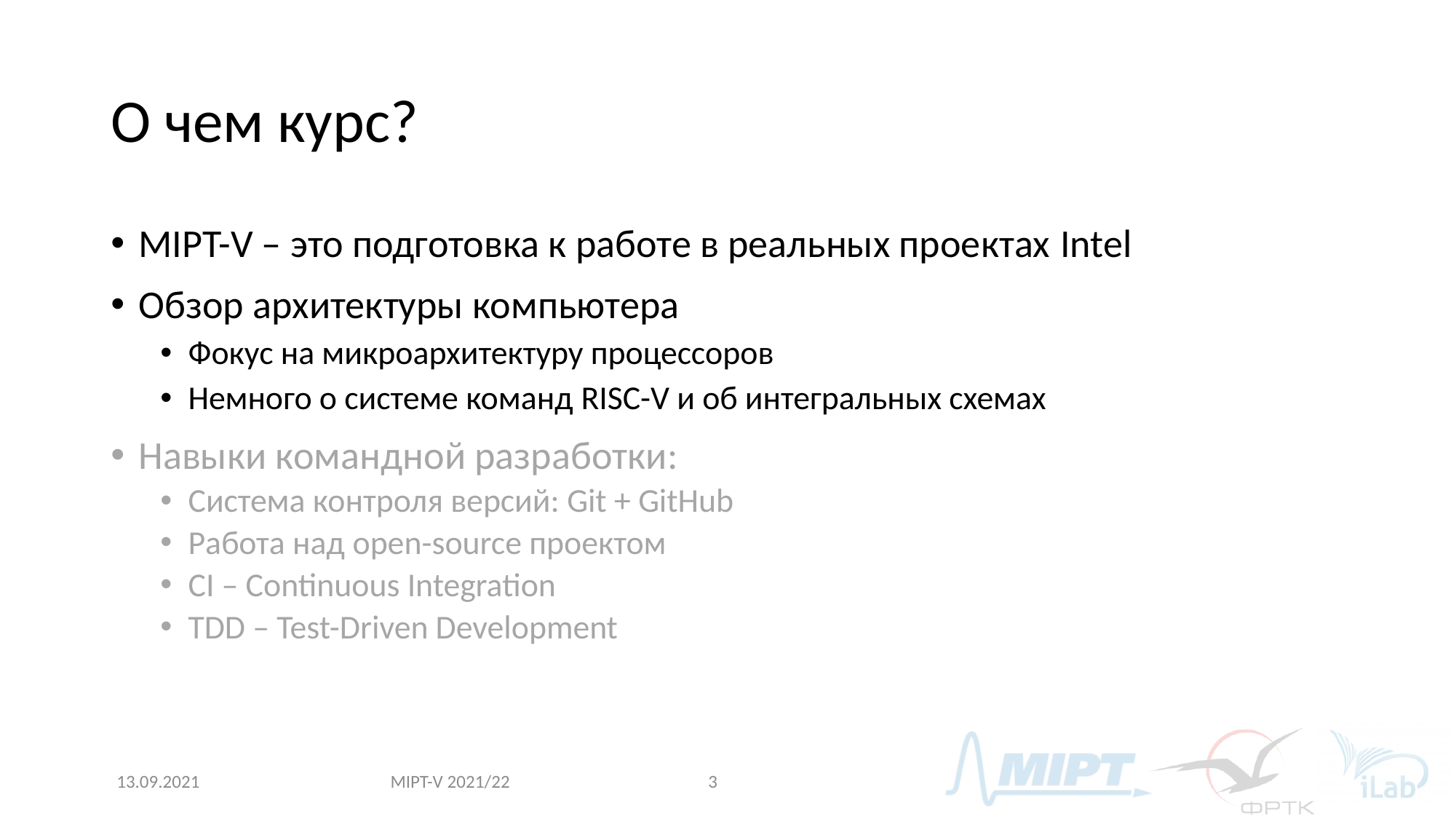

# О чем курс?
MIPT-V – это подготовка к работе в реальных проектах Intel
Обзор архитектуры компьютера
Фокус на микроархитектуру процессоров
Немного о системе команд RISC-V и об интегральных схемах
Навыки командной разработки:
Система контроля версий: Git + GitHub
Работа над open-source проектом
CI – Continuous Integration
TDD – Test-Driven Development
MIPT-V 2021/22
13.09.2021
3